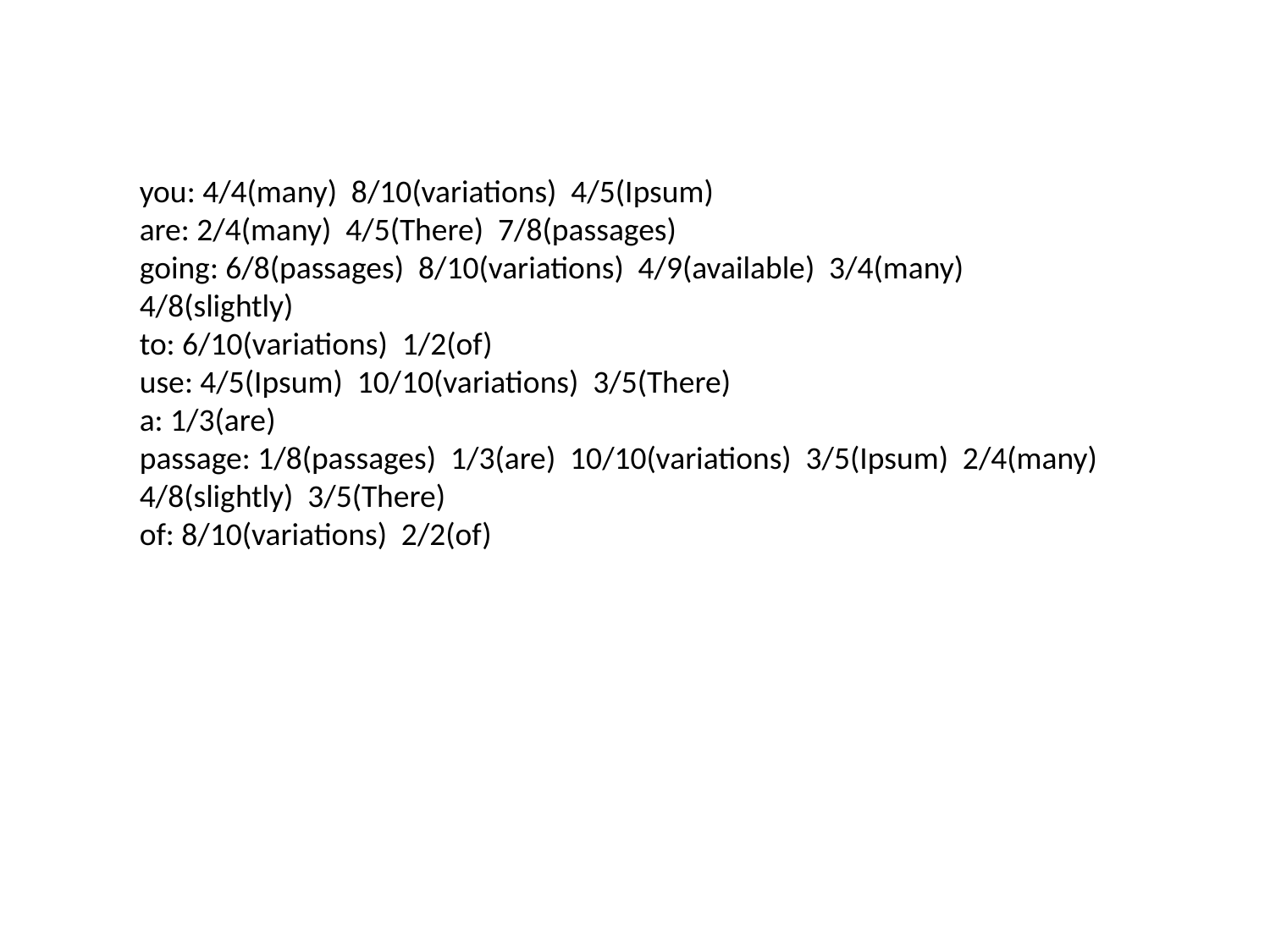

you: 4/4(many)  8/10(variations)  4/5(Ipsum)
are: 2/4(many)  4/5(There)  7/8(passages)
going: 6/8(passages)  8/10(variations)  4/9(available)  3/4(many)  4/8(slightly)
to: 6/10(variations)  1/2(of)
use: 4/5(Ipsum)  10/10(variations)  3/5(There)
a: 1/3(are)
passage: 1/8(passages)  1/3(are)  10/10(variations)  3/5(Ipsum)  2/4(many)  4/8(slightly)  3/5(There)
of: 8/10(variations)  2/2(of)